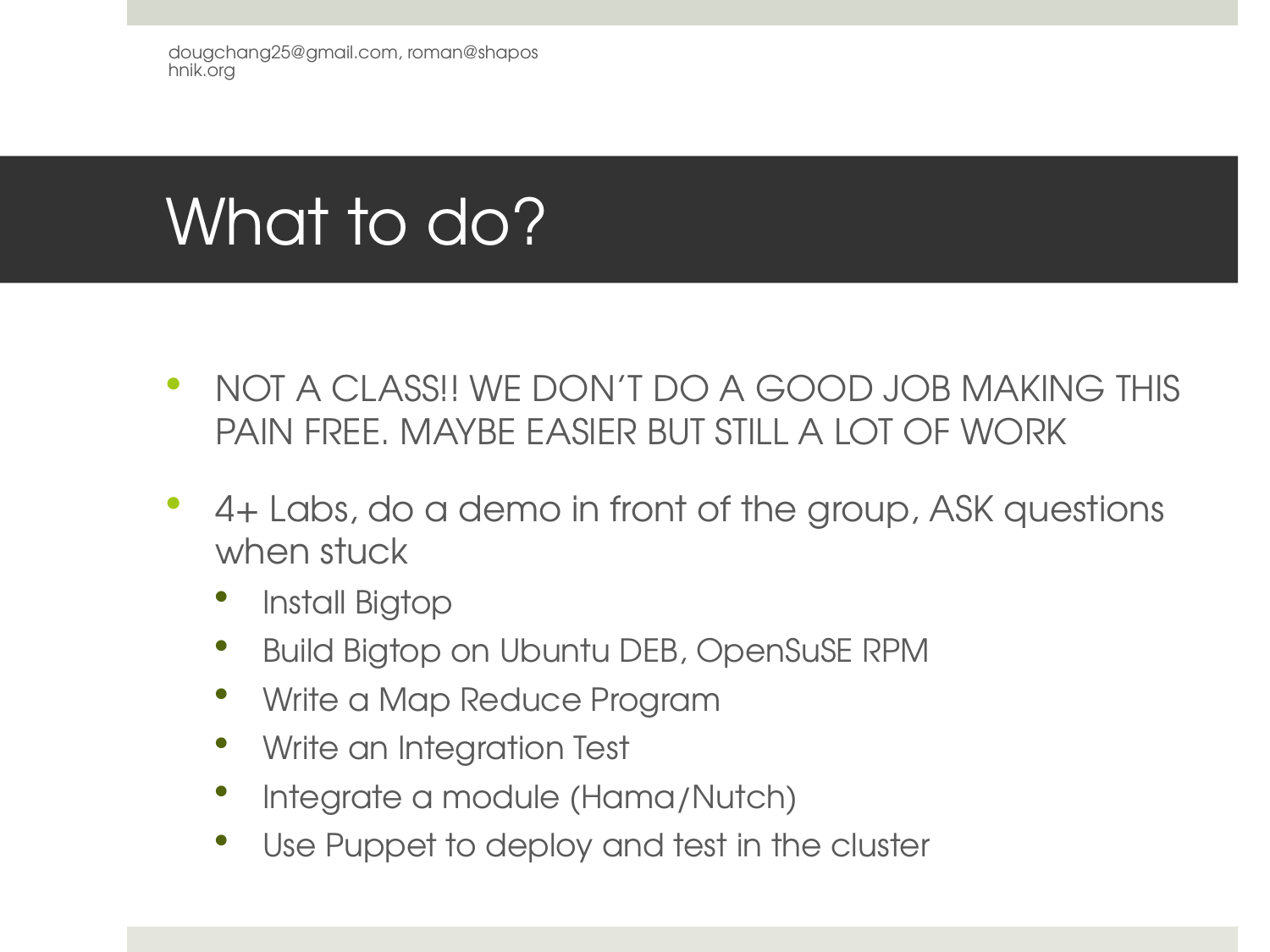

dougchang25@gmail.com, roman@shaposhnik.org
# What to do?
NOT A CLASS!! WE DON’T DO A GOOD JOB MAKING THIS PAIN FREE. MAYBE EASIER BUT STILL A LOT OF WORK
4+ Labs, do a demo in front of the group, ASK questions when stuck
Install Bigtop
Build Bigtop on Ubuntu DEB, OpenSuSE RPM
Write a Map Reduce Program
Write an Integration Test
Integrate a module (Hama/Nutch)
Use Puppet to deploy and test in the cluster